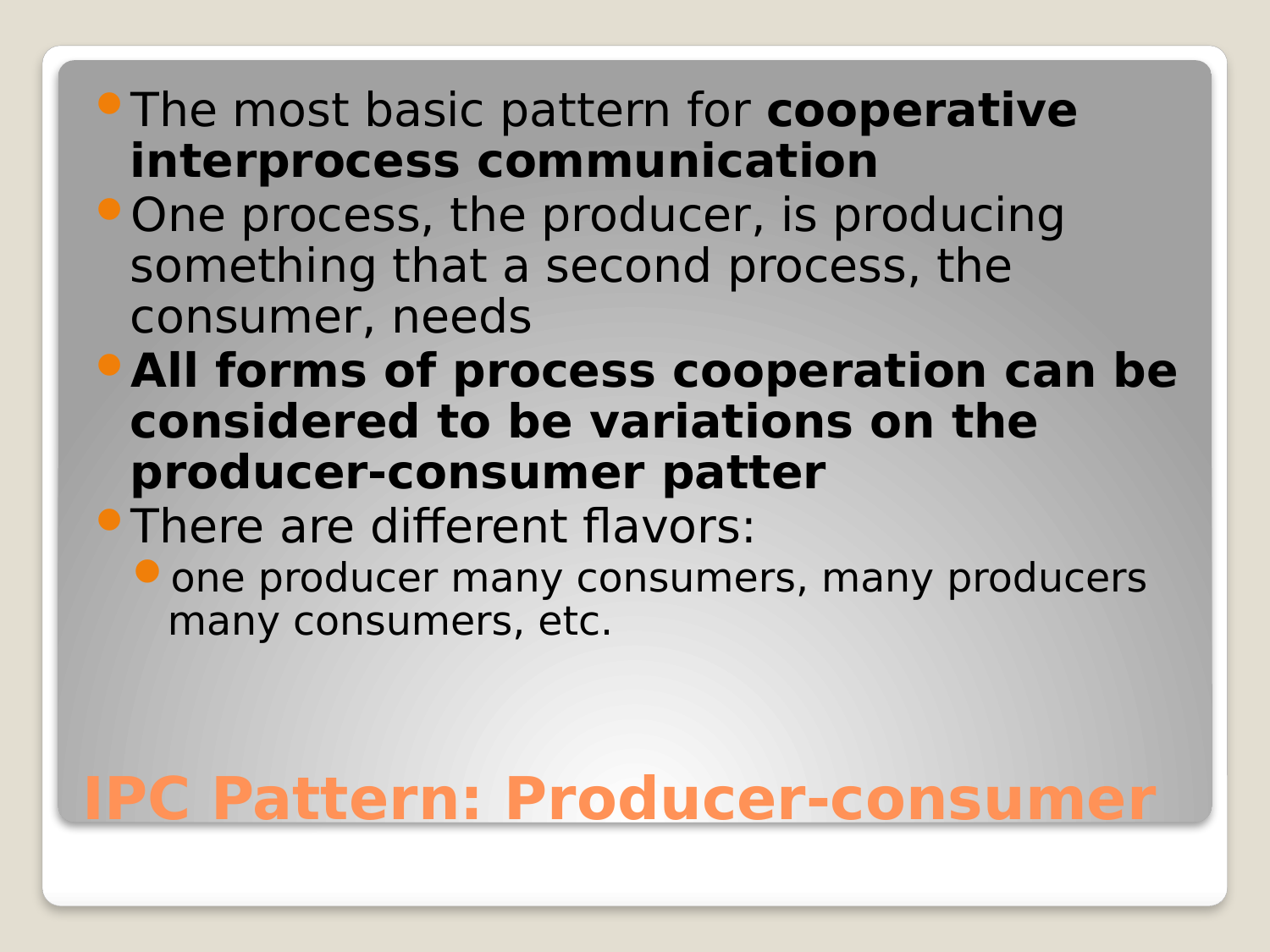

The most basic pattern for cooperative interprocess communication
One process, the producer, is producing something that a second process, the consumer, needs
All forms of process cooperation can be considered to be variations on the producer-consumer patter
There are different flavors:
one producer many consumers, many producers many consumers, etc.
# IPC Pattern: Producer-consumer